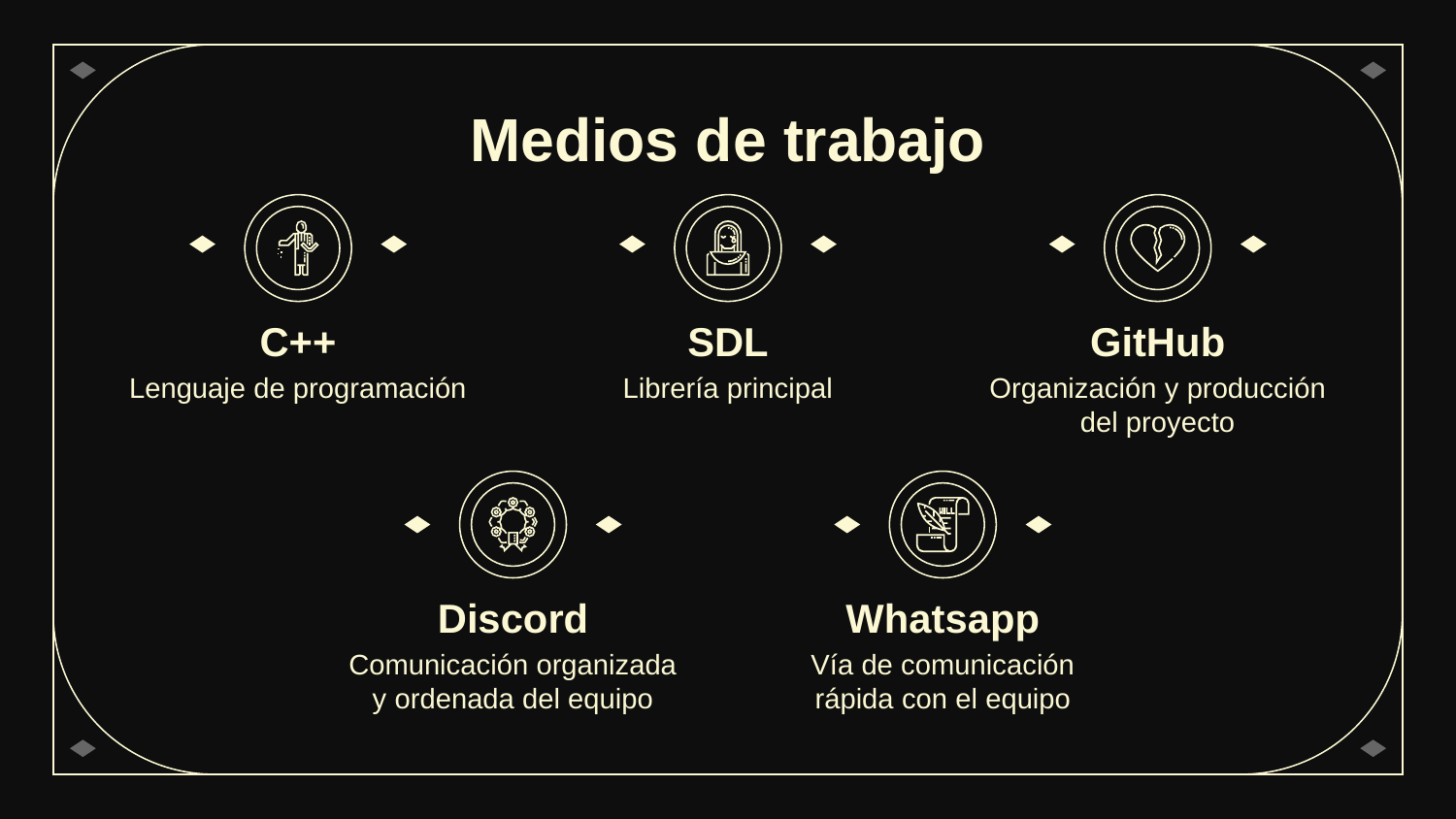

Medios de trabajo

# C++
SDL
GitHub
Lenguaje de programación
Librería principal
Organización y producción del proyecto

Discord
Whatsapp
Comunicación organizada y ordenada del equipo
Vía de comunicación rápida con el equipo